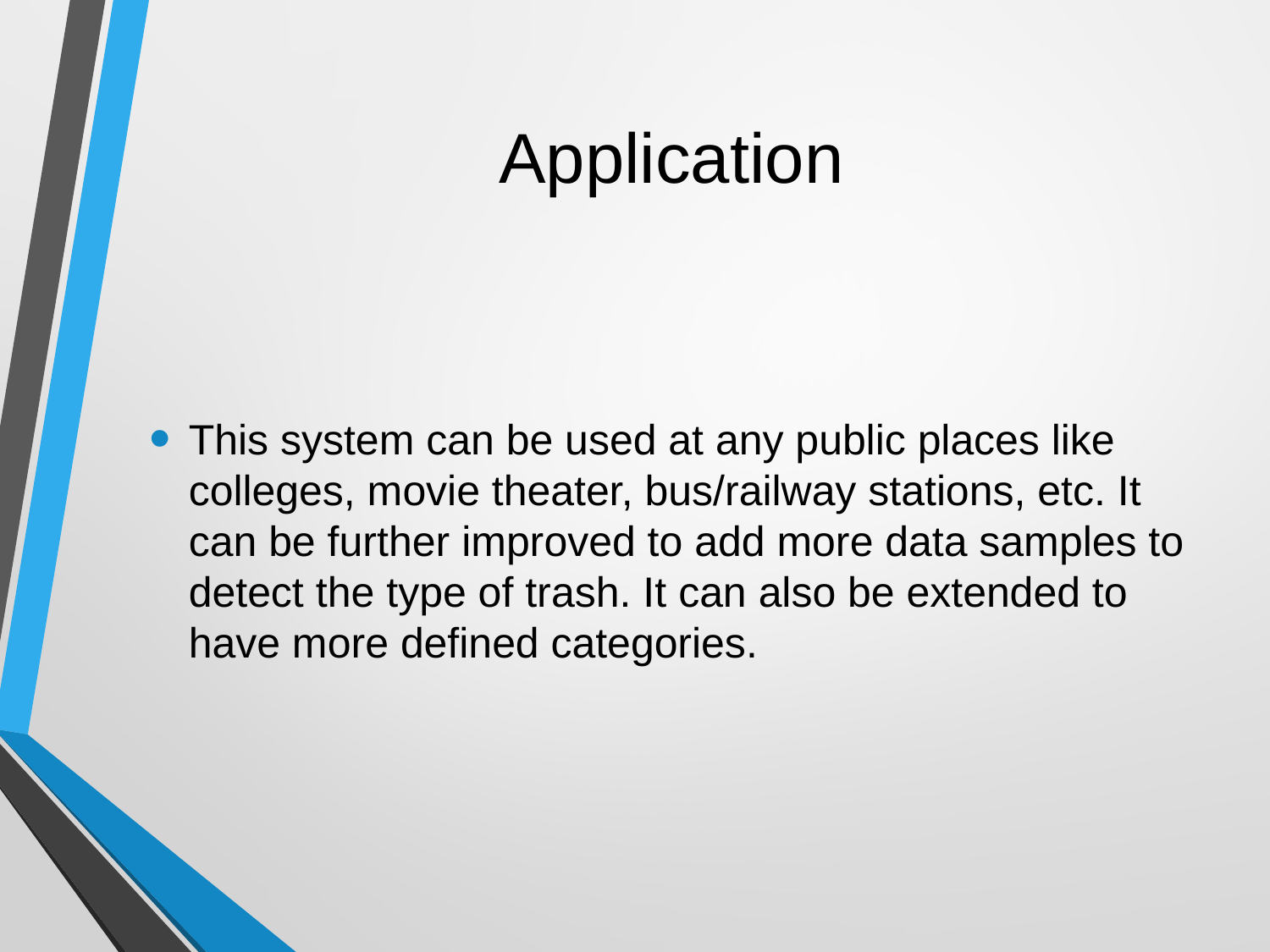

# Application
This system can be used at any public places like colleges, movie theater, bus/railway stations, etc. It can be further improved to add more data samples to detect the type of trash. It can also be extended to have more defined categories.